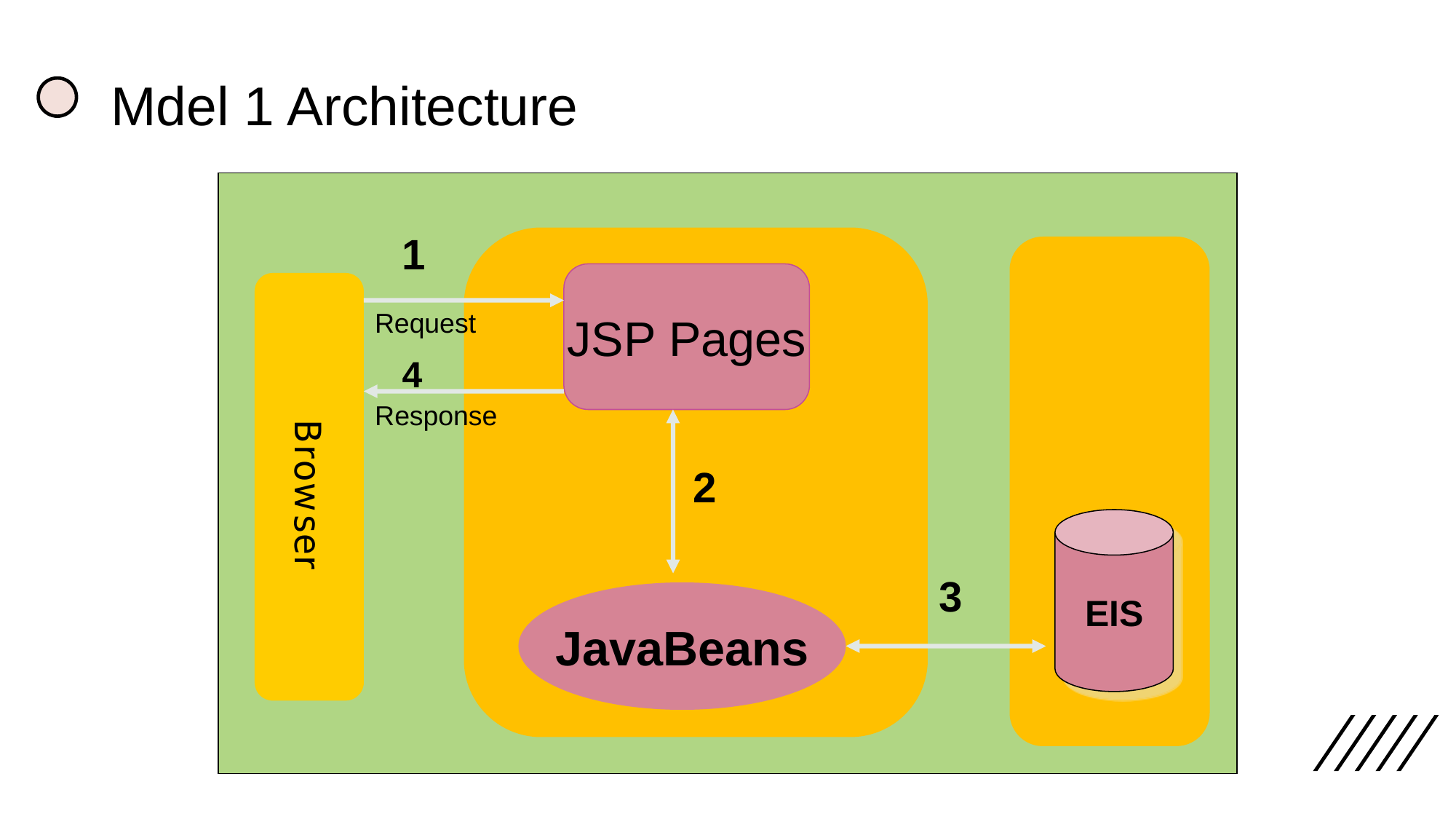

# Mdel 1 Architecture

1

JSP Pages

Request
4

Response

2
Browser
EIS
3
JavaBeans